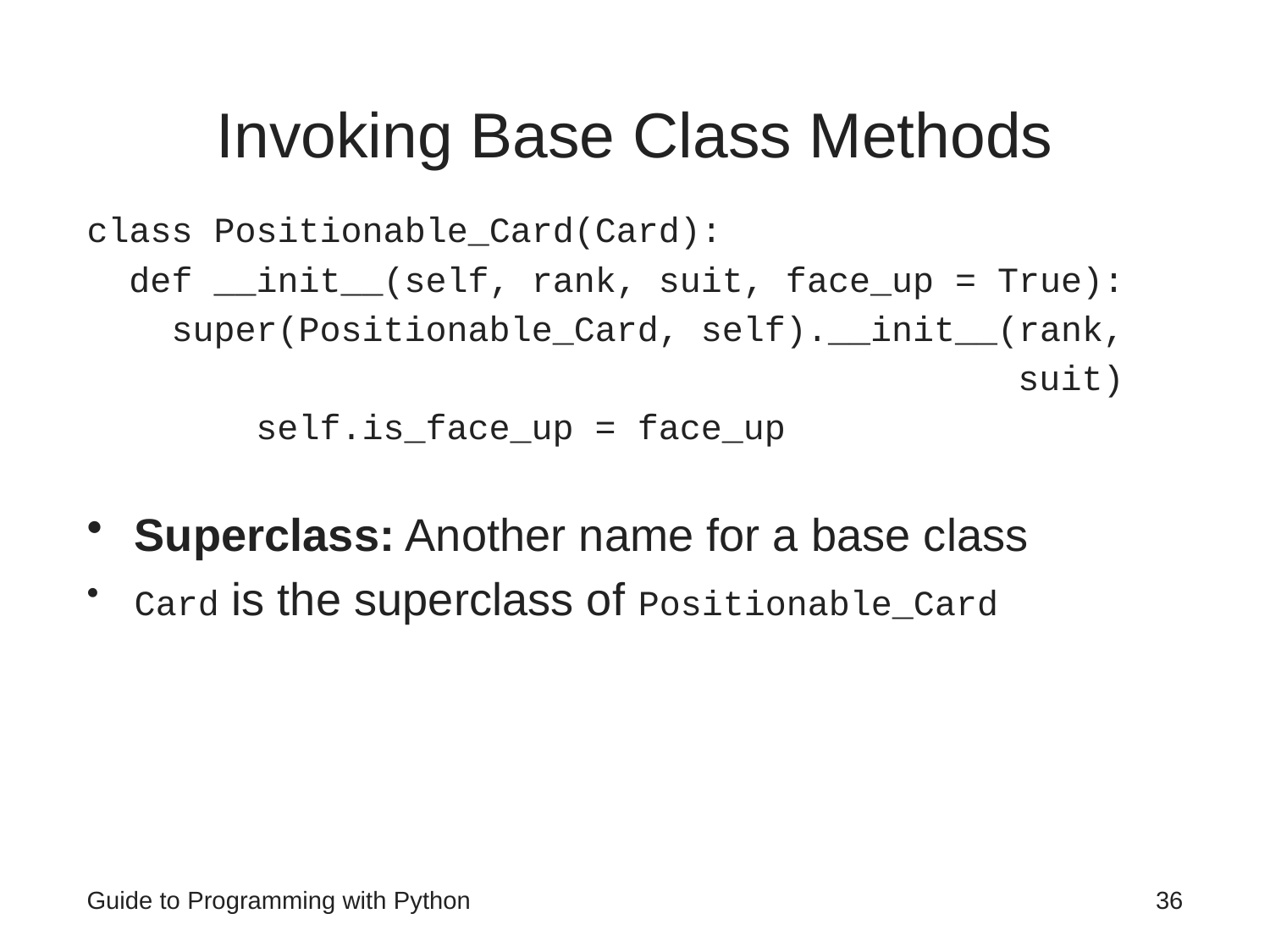

# Invoking Base Class Methods
class Positionable_Card(Card):
  def __init__(self, rank, suit, face_up = True):
    super(Positionable_Card, self).__init__(rank,
                                            suit)
        self.is_face_up = face_up

Superclass: Another name for a base class
Card is the superclass of Positionable_Card
Guide to Programming with Python
36